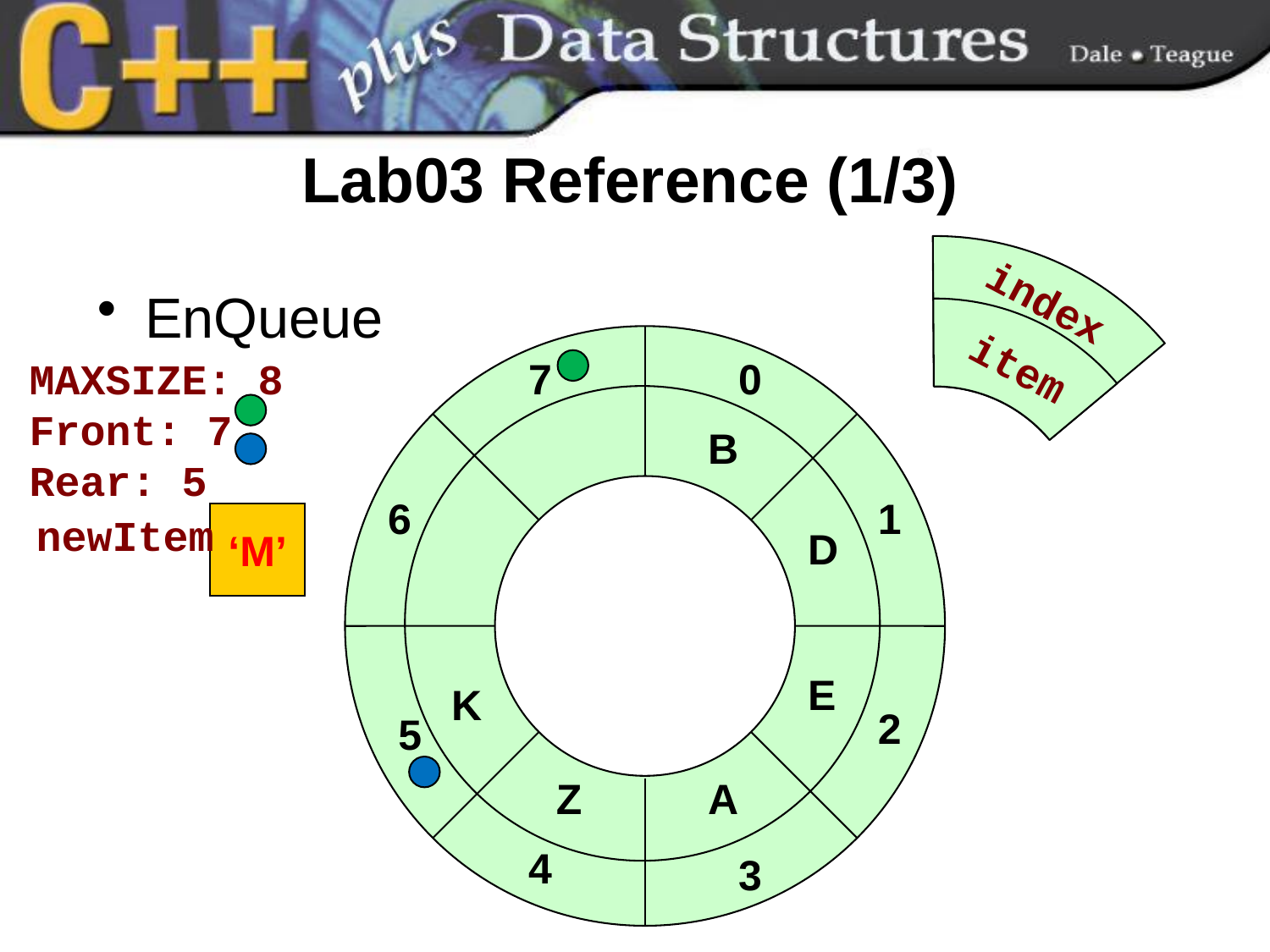

# Lab03 Reference (1/3)

index
item
EnQueue

7
0
6
1
2
5
4
3
MAXSIZE: 8
Front: 7
Rear: 5

B

newItem
‘M’
D
E
K

Z
A